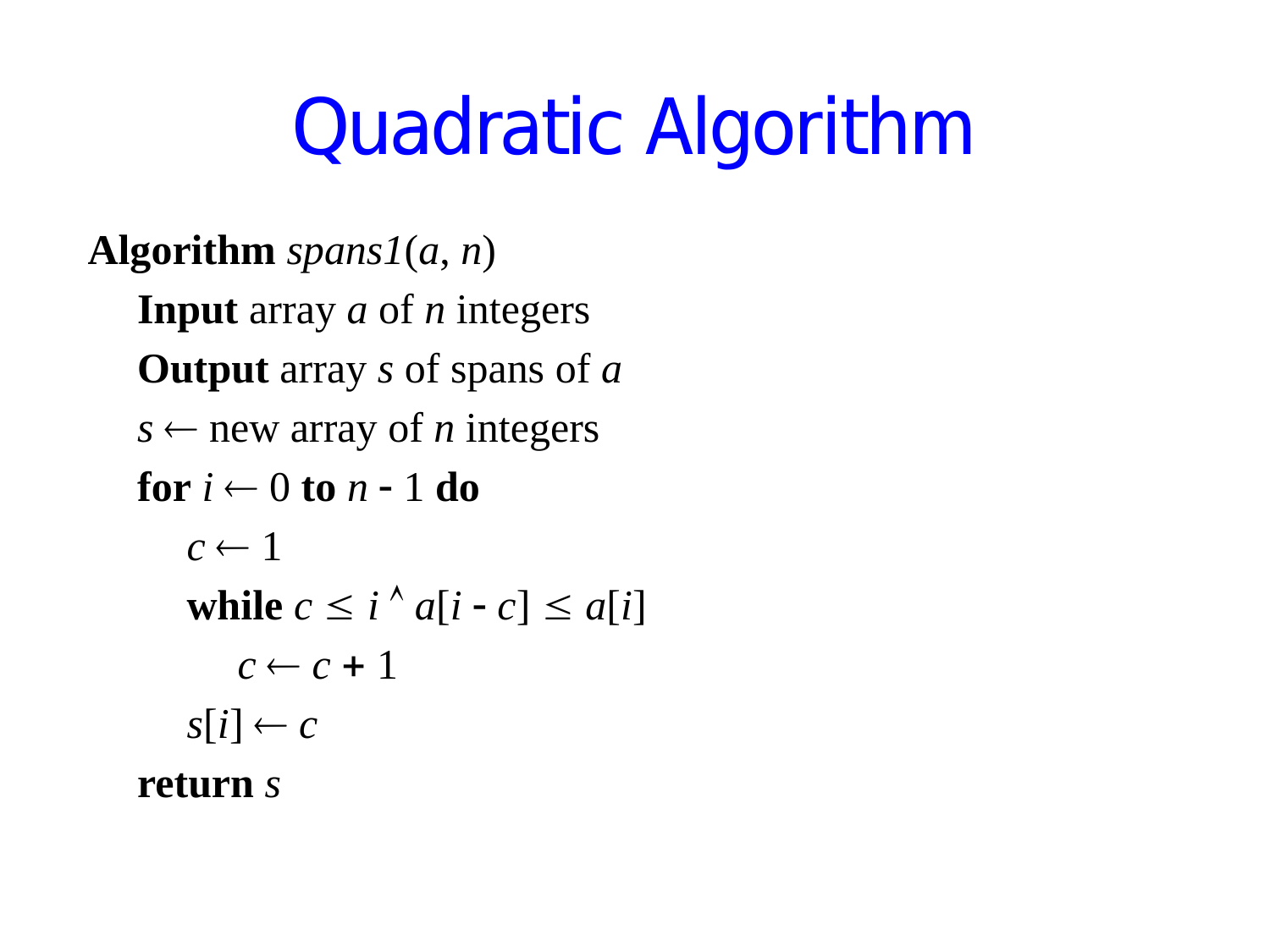

# Quadratic Algorithm
Algorithm spans1(a, n)
Input array a of n integers
Output array s of spans of a
s ← new array of n integers
for i ← 0 to n − 1 do
c ← 1
while c ≤ i ∧ a[i − c] ≤ a[i]
c ← c + 1
s[i] ← c
return s